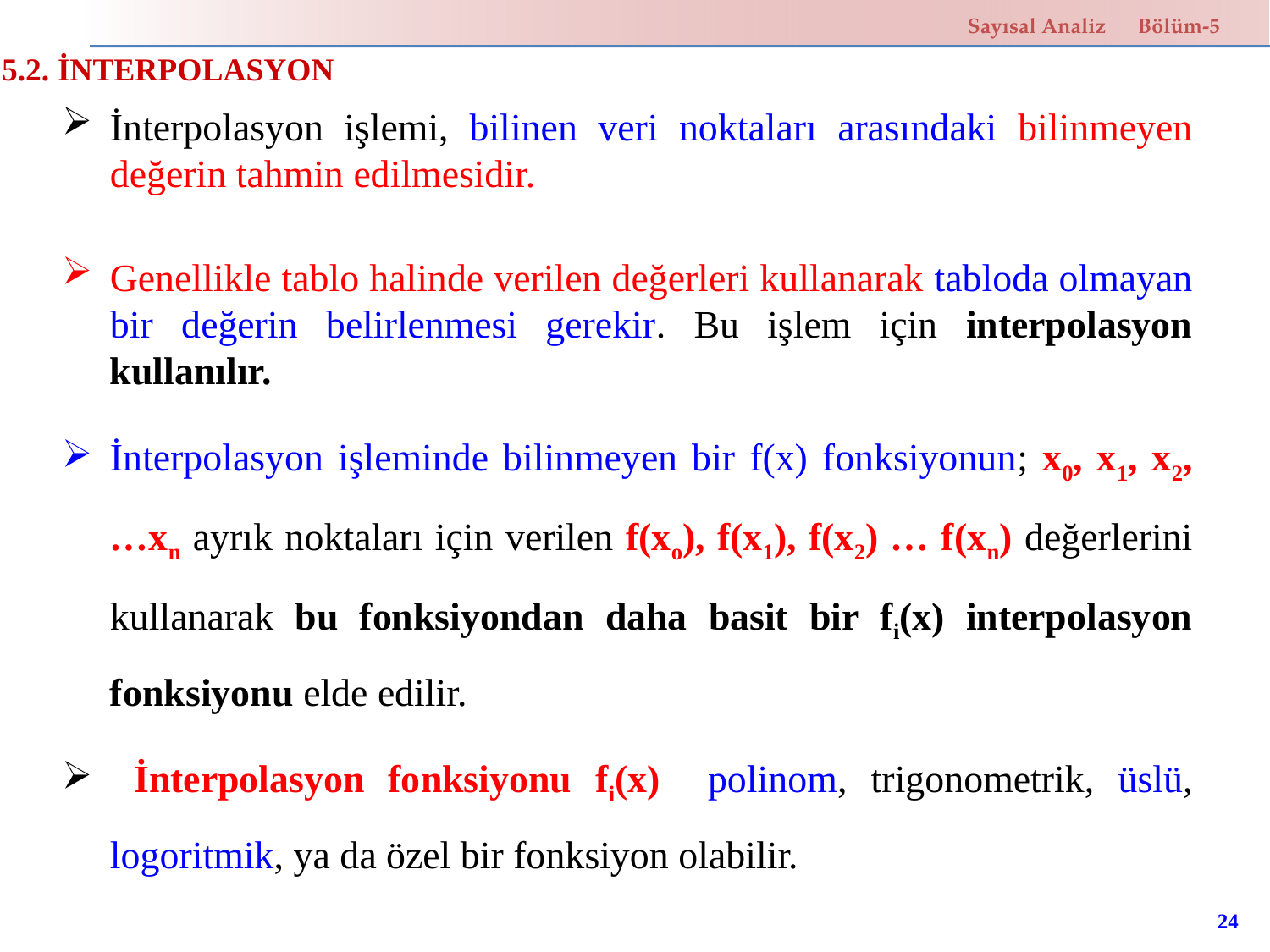

Sayısal Analiz      Bölüm-5

5.2. İNTERPOLASYON
İnterpolasyon işlemi, bilinen veri noktaları arasındaki bilinmeyen değerin tahmin edilmesidir.

Genellikle tablo halinde verilen değerleri kullanarak tabloda olmayan bir değerin belirlenmesi gerekir. Bu işlem için interpolasyon kullanılır.
İnterpolasyon işleminde bilinmeyen bir f(x) fonksiyonun; x0, x1, x2,…xn ayrık noktaları için verilen f(xo), f(x1), f(x2) … f(xn) değerlerini kullanarak bu fonksiyondan daha basit bir fi(x) interpolasyon fonksiyonu elde edilir.
 İnterpolasyon fonksiyonu fi(x)  polinom, trigonometrik, üslü, logoritmik, ya da özel bir fonksiyon olabilir.
24